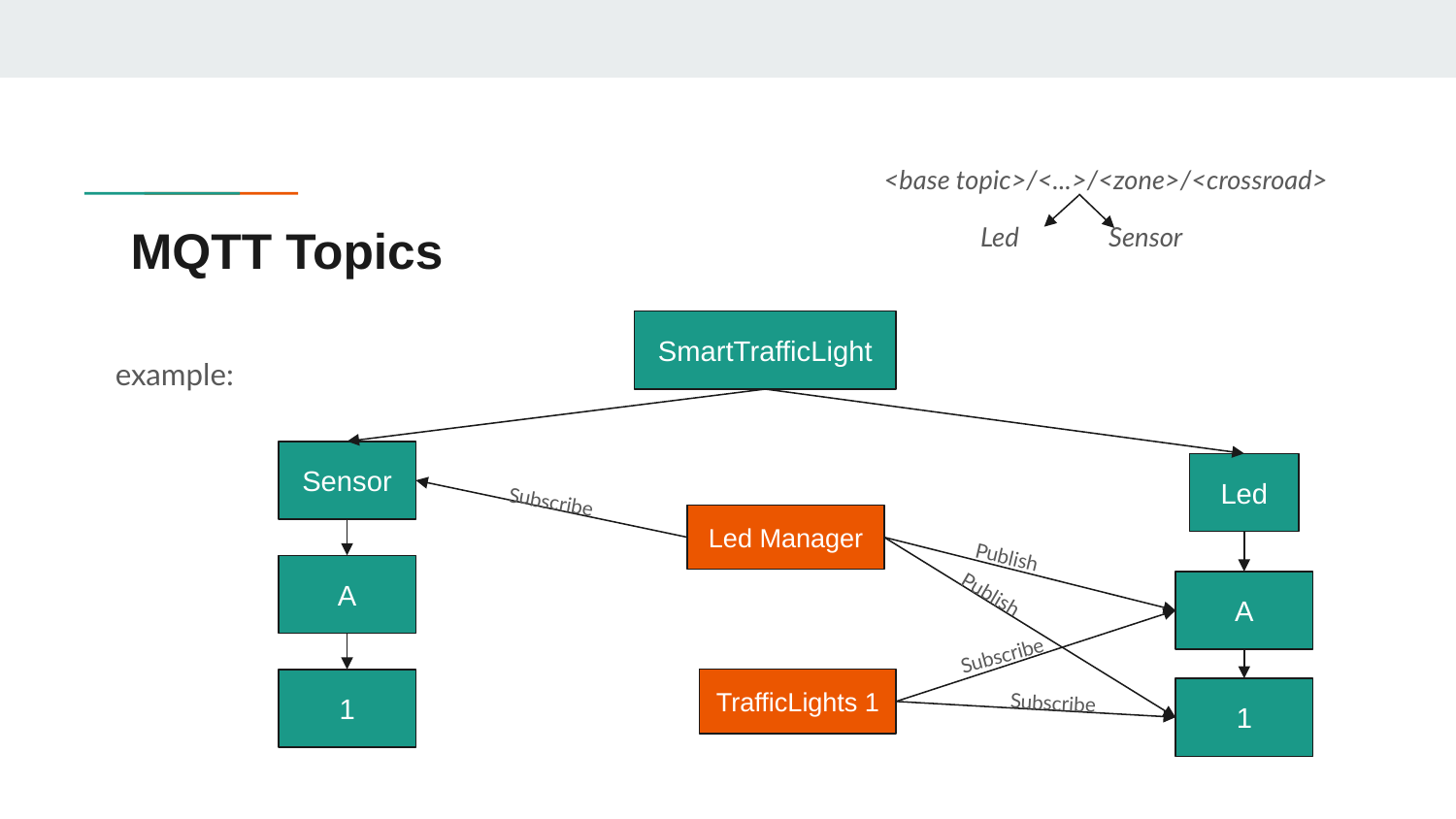

<base topic>/<...>/<zone>/<crossroad>
Led     	Sensor
# MQTT Topics
SmartTrafficLight
example:
Sensor
Led
Subscribe
Led Manager
Publish
A
Publish
A
Subscribe
1
TrafficLights 1
Subscribe
1